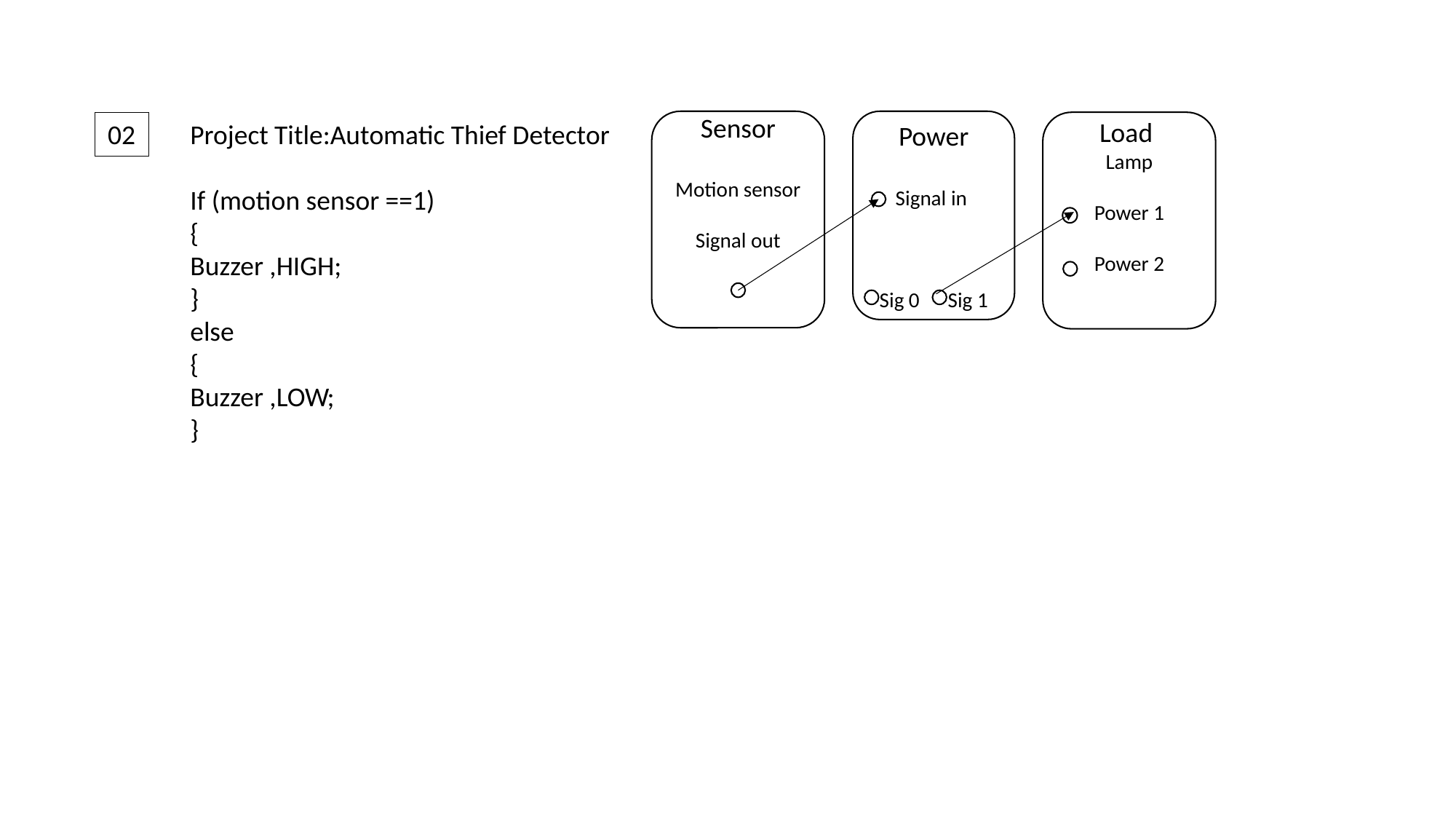

Sensor

Motion sensor

Signal out

Power

Signal in

Sig 0      Sig 1

02
Project Title:Automatic Thief Detector

If (motion sensor ==1)
{
Buzzer ,HIGH;
}
else
{
Buzzer ,LOW;
}
Load
Lamp

Power 1

Power 2